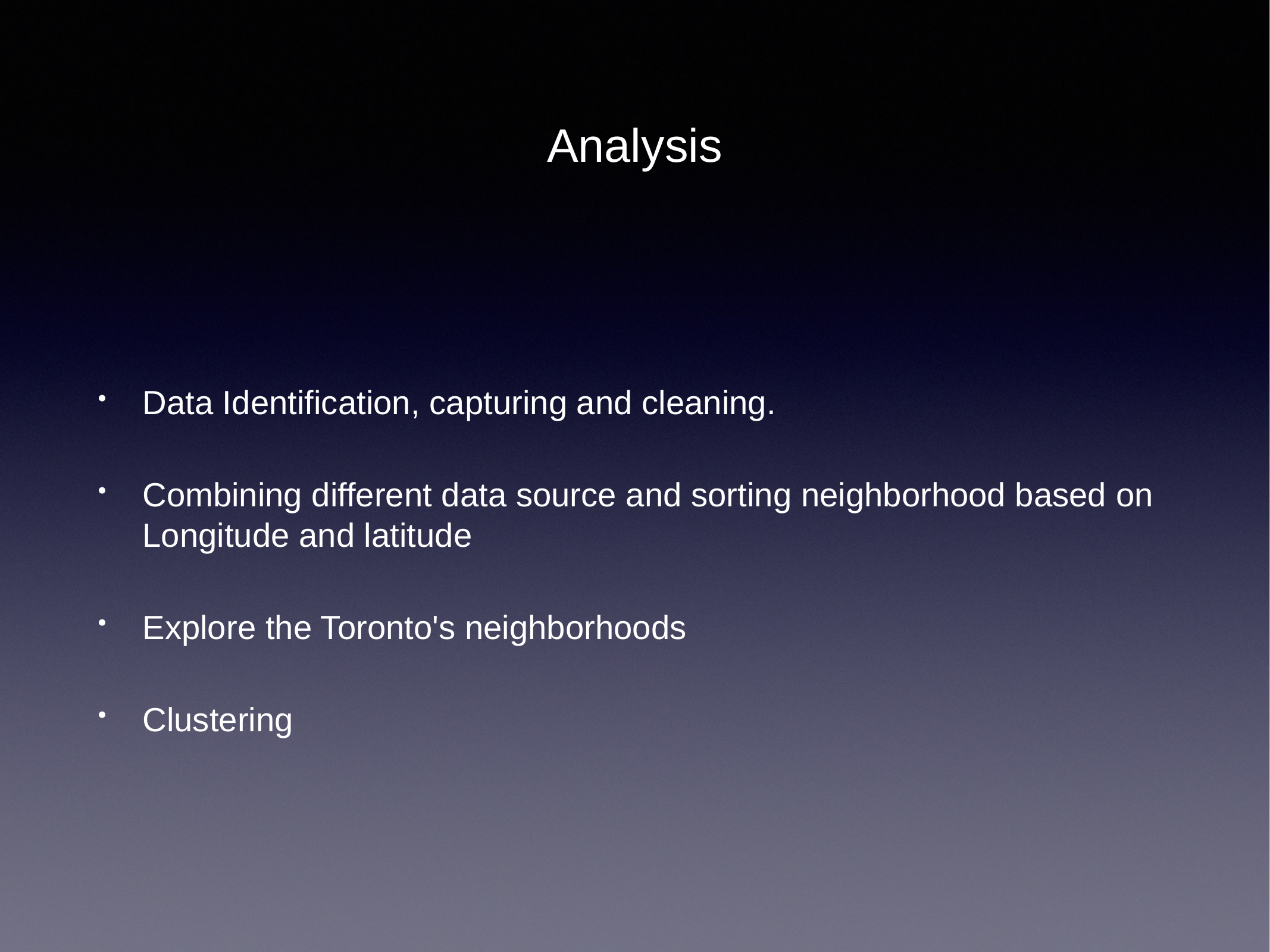

# Analysis
Data Identification, capturing and cleaning.
Combining different data source and sorting neighborhood based on Longitude and latitude
Explore the Toronto's neighborhoods
Clustering